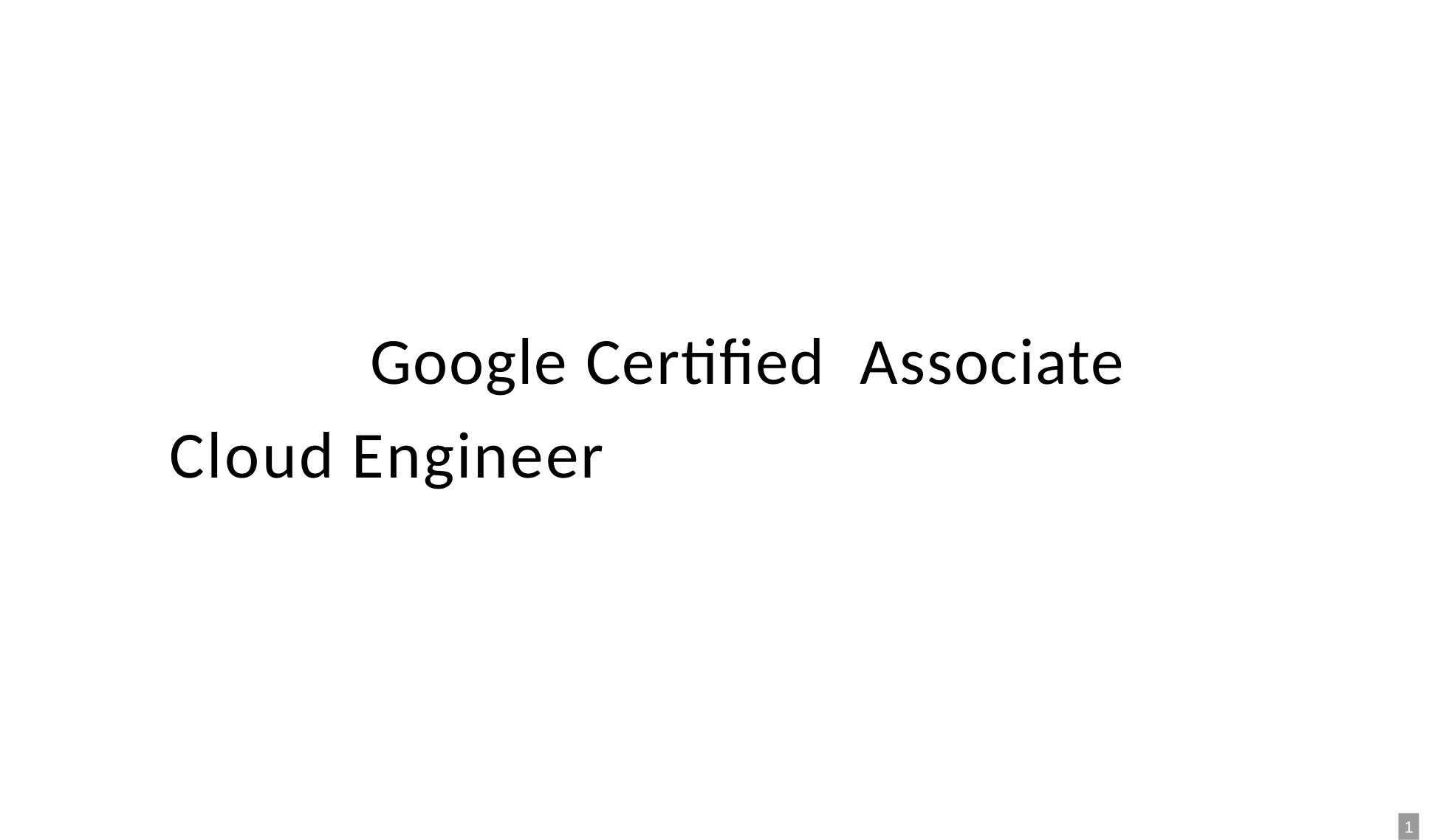

# Google Certified  Associate Cloud Engineer

1